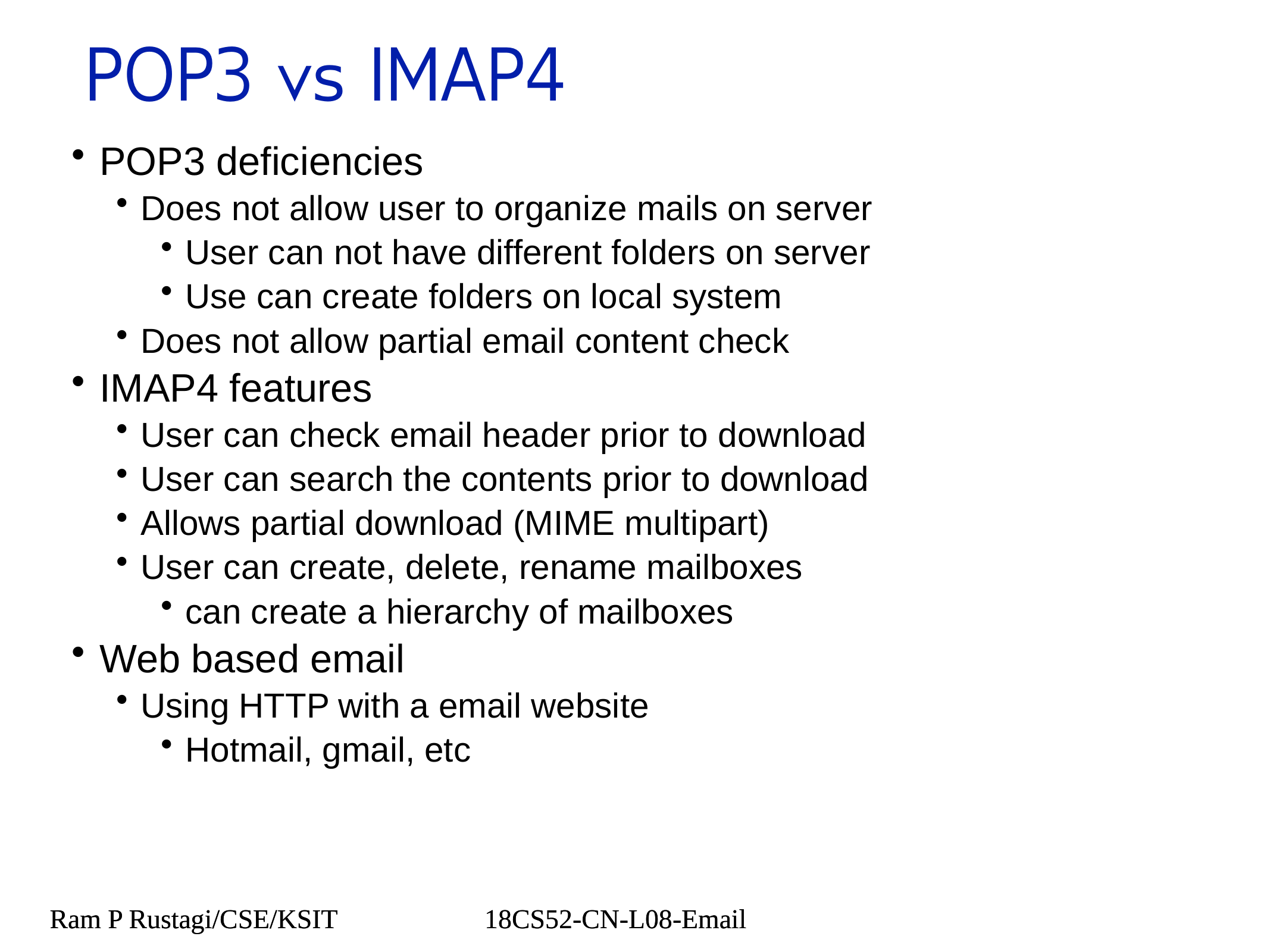

# POP3 vs IMAP4
POP3 deficiencies
Does not allow user to organize mails on server
User can not have different folders on server
Use can create folders on local system
Does not allow partial email content check
IMAP4 features
User can check email header prior to download
User can search the contents prior to download
Allows partial download (MIME multipart)
User can create, delete, rename mailboxes
can create a hierarchy of mailboxes
Web based email
Using HTTP with a email website
Hotmail, gmail, etc
24
Ram P Rustagi/CSE/KSIT
18CS52-CN-L08-Email